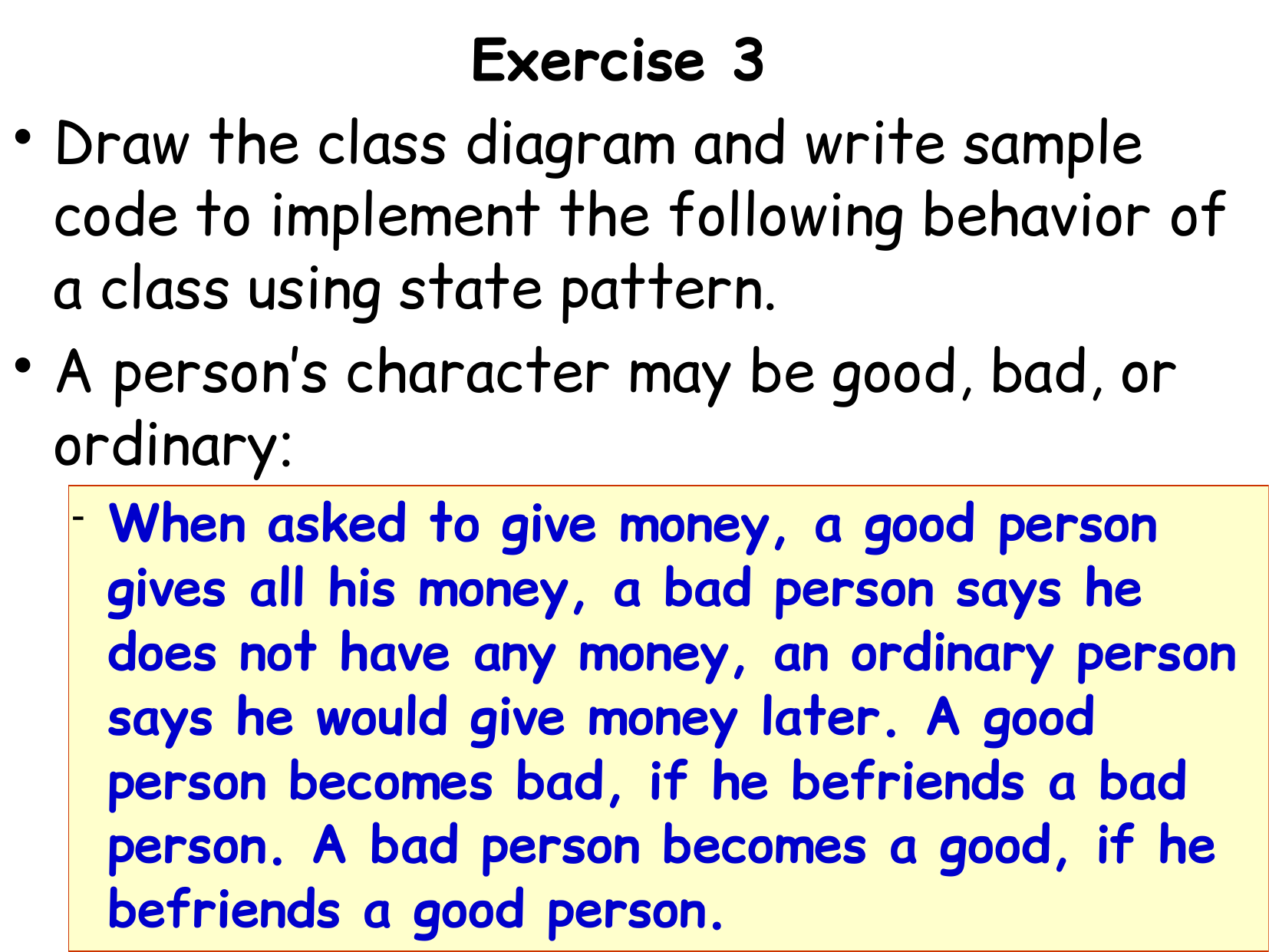

# Exercise 3
Draw the class diagram and write sample code to implement the following behavior of a class using state pattern.
A person’s character may be good, bad, or ordinary:
When asked to give money, a good person gives all his money, a bad person says he does not have any money, an ordinary person says he would give money later. A good person becomes bad, if he befriends a bad person. A bad person becomes a good, if he befriends a good person.